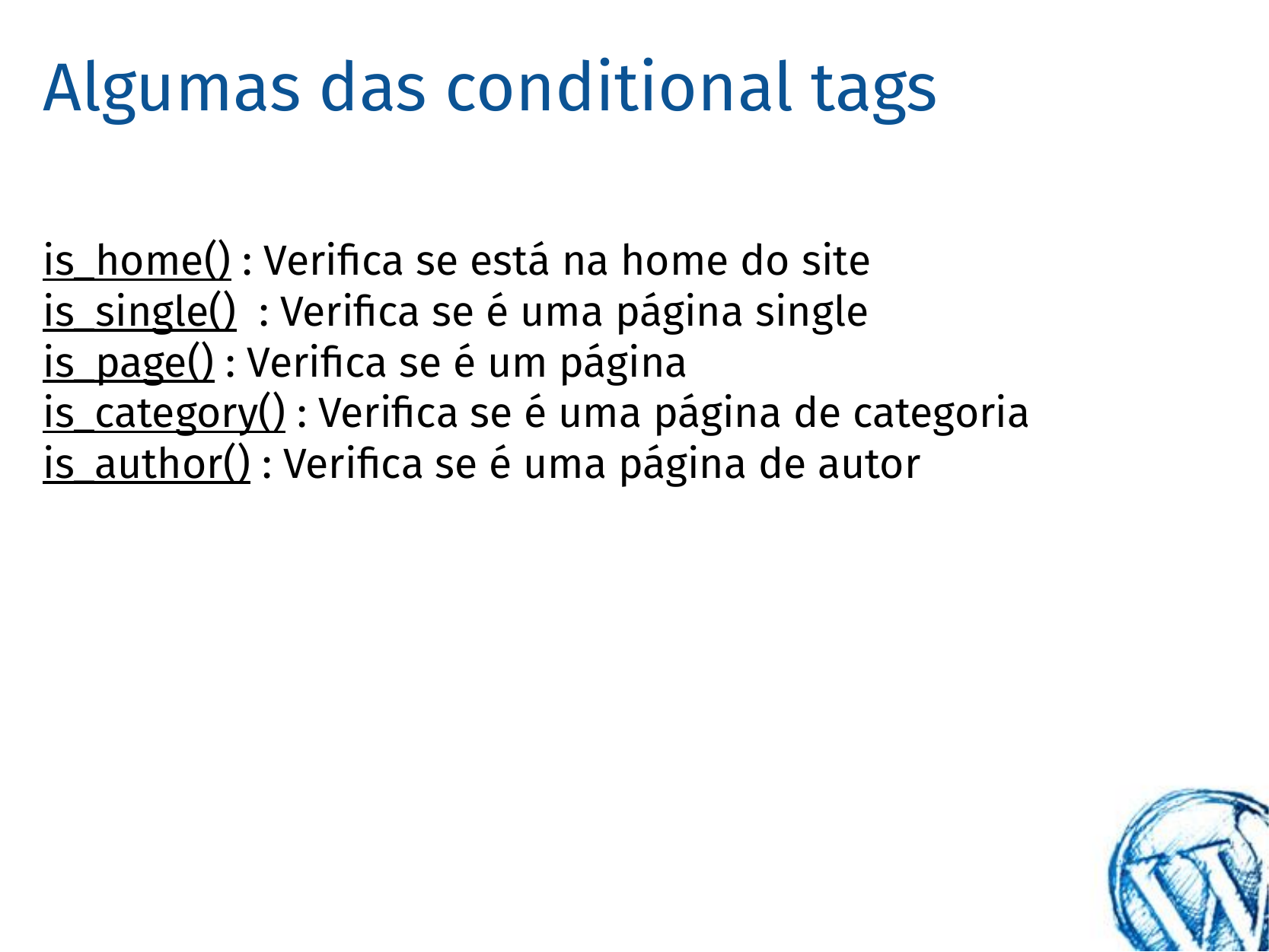

# Algumas das conditional tags
is_home() : Verifica se está na home do site
is_single()  : Verifica se é uma página single
is_page() : Verifica se é um página
is_category() : Verifica se é uma página de categoria
is_author() : Verifica se é uma página de autor